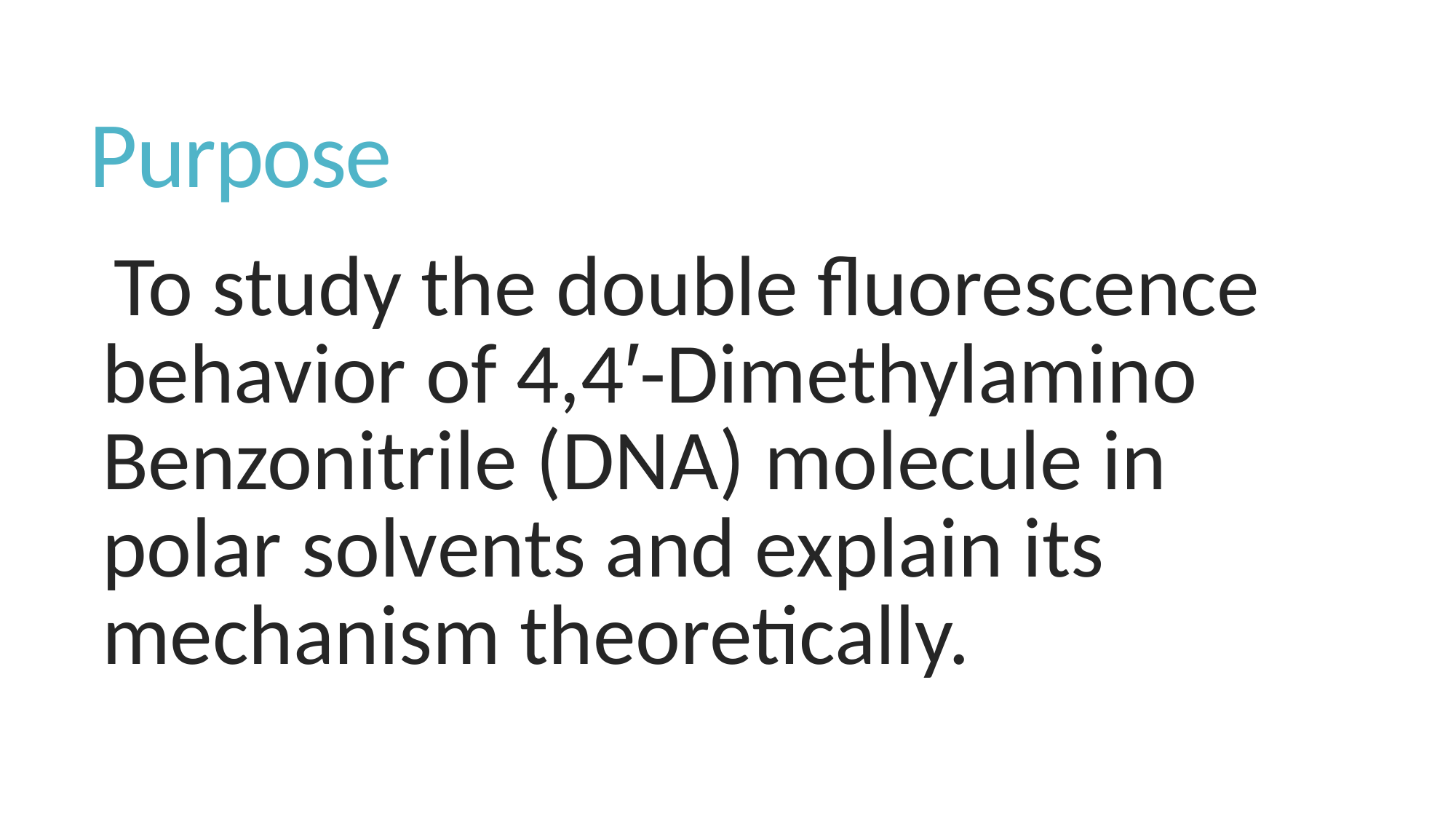

# Purpose
To study the double fluorescence behavior of 4,4′-Dimethylamino Benzonitrile (DNA) molecule in polar solvents and explain its mechanism theoretically.